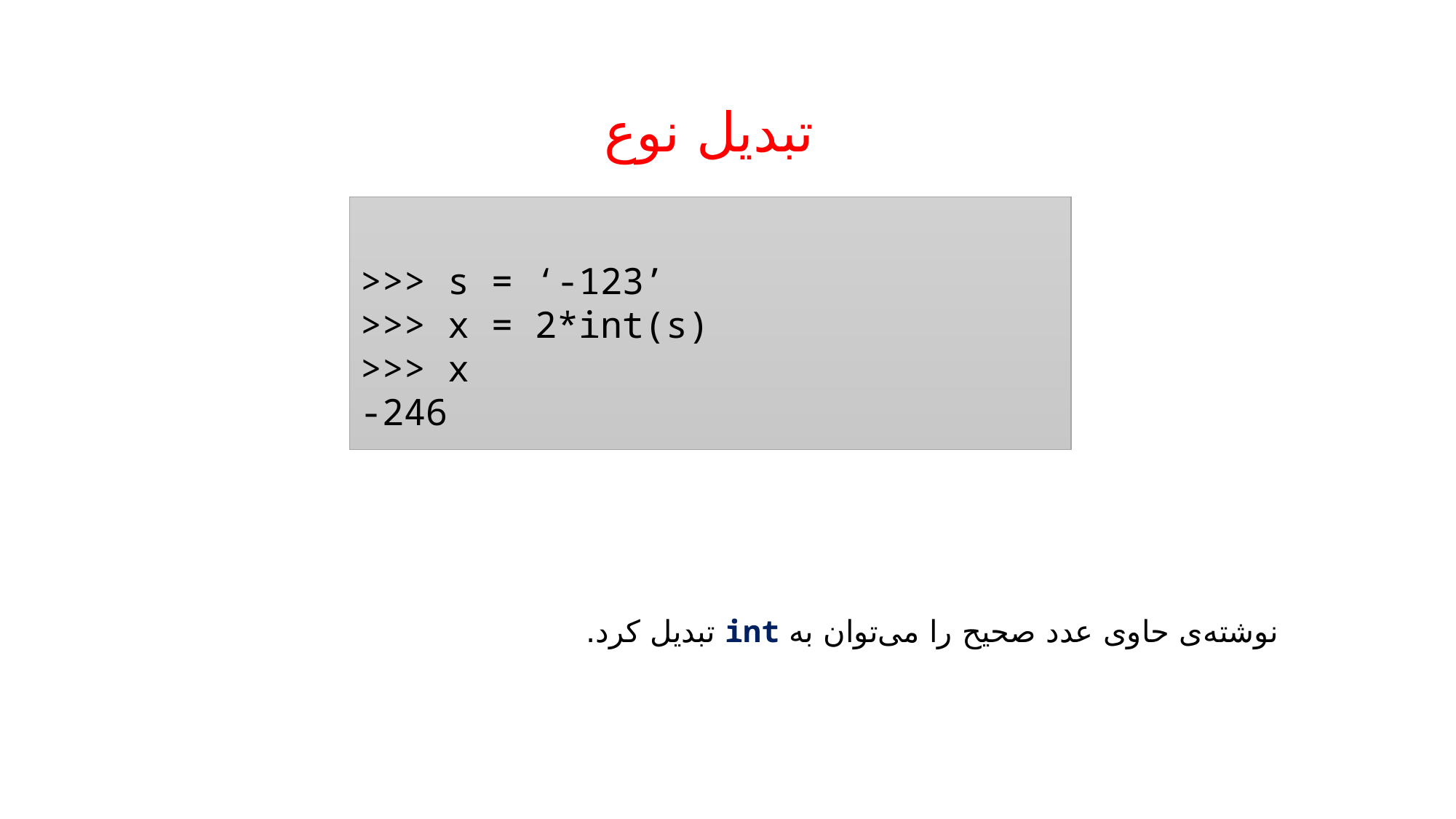

# تبدیل نوع

>>> s = ‘-123’
>>> x = 2*int(s)
>>> x
-246
نوشته‌ی حاوی عدد صحیح را می‌توان به int تبدیل کرد.